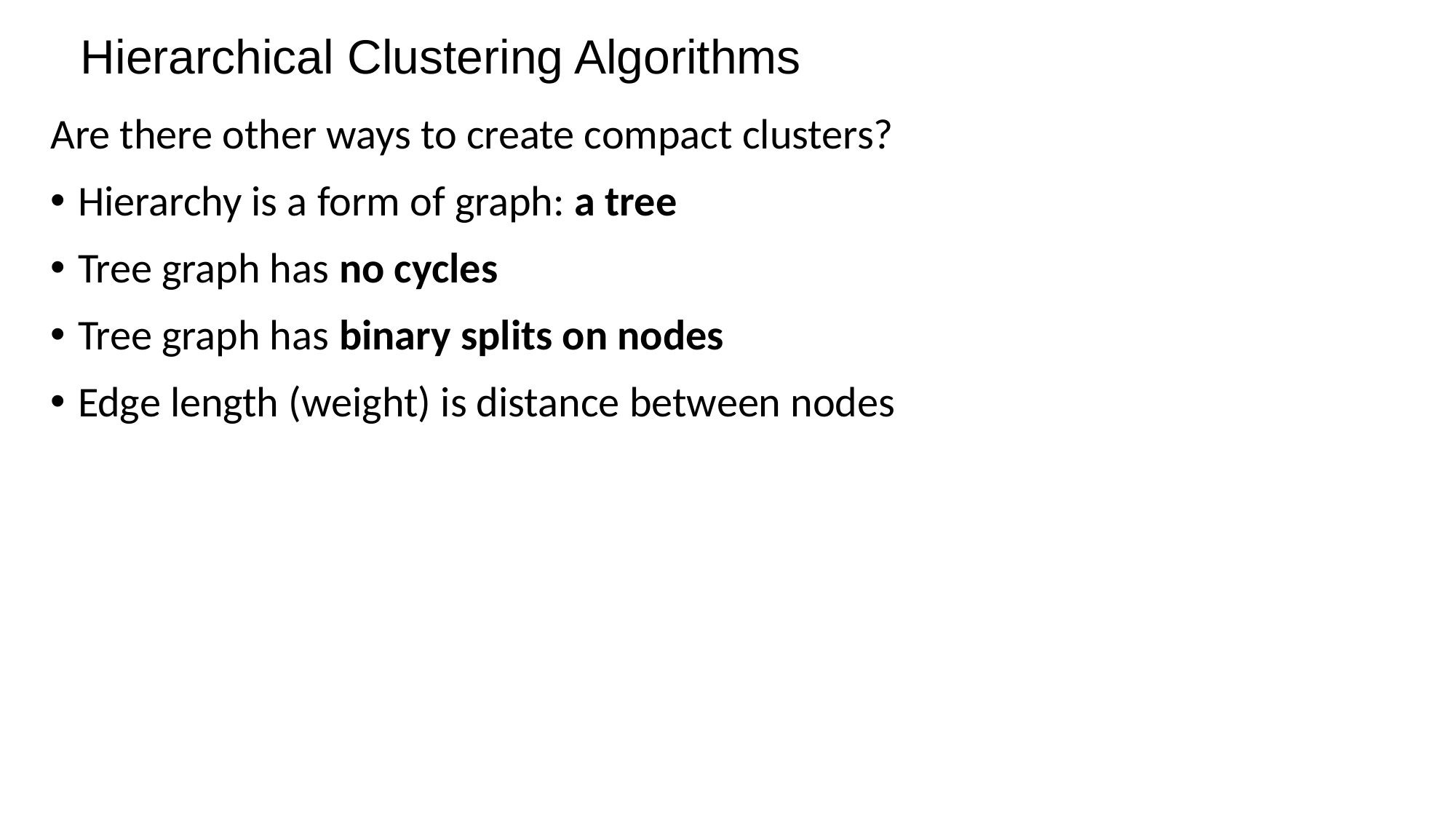

# Hierarchical Clustering Algorithms
Are there other ways to create compact clusters?
Hierarchy is a form of graph: a tree
Tree graph has no cycles
Tree graph has binary splits on nodes
Edge length (weight) is distance between nodes